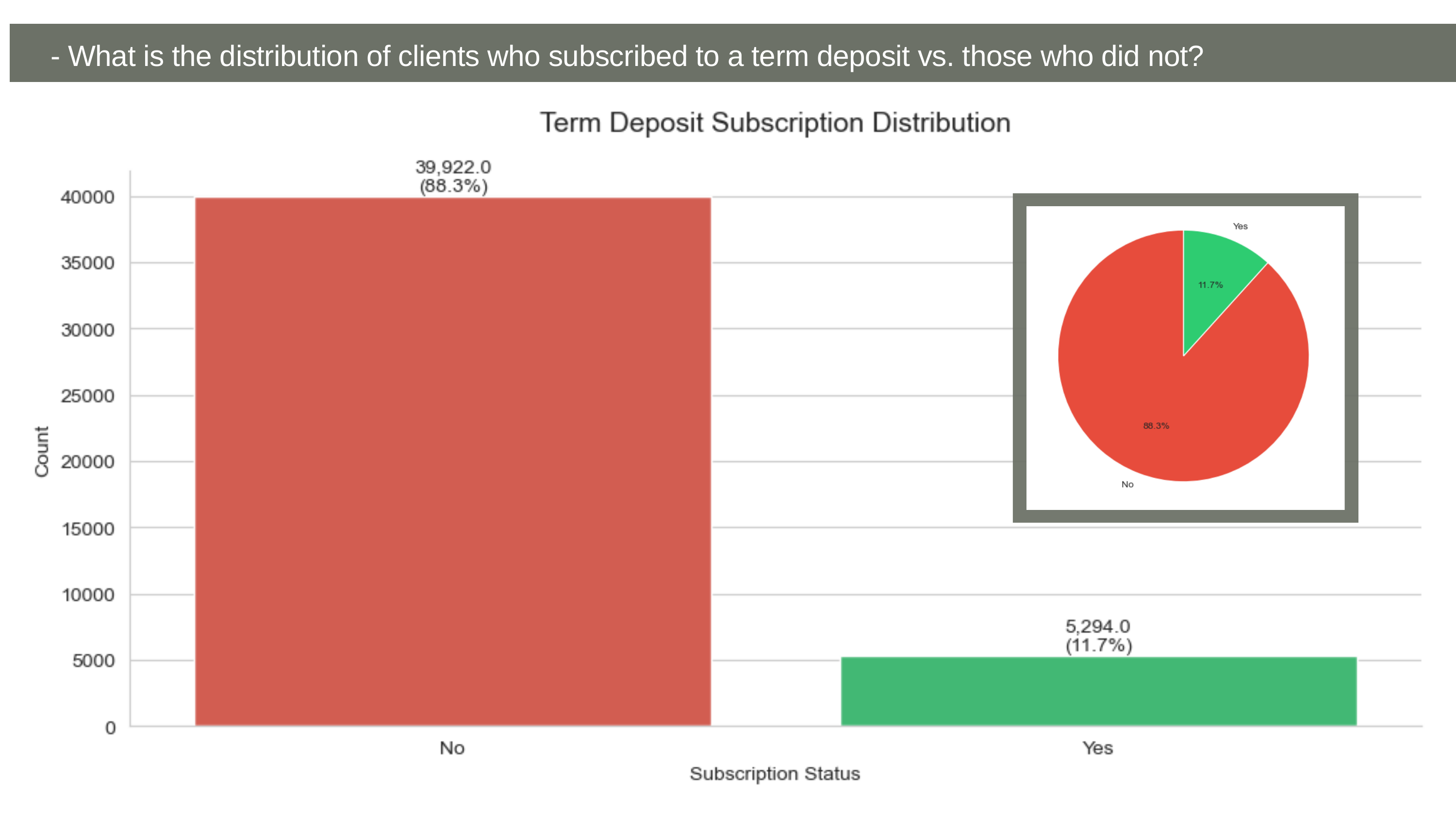

- What is the distribution of clients who subscribed to a term deposit vs. those who did not?